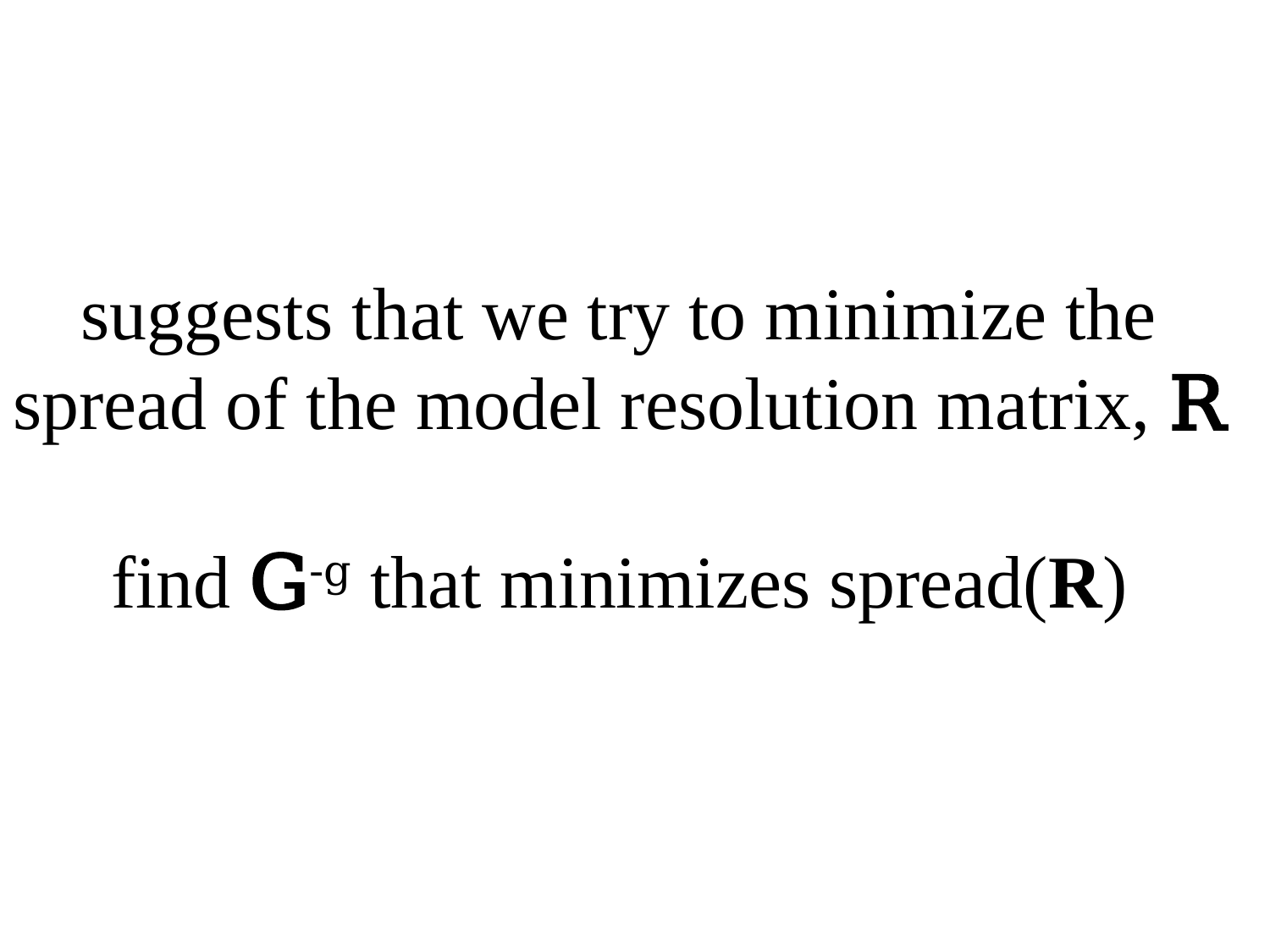

# suggests that we try to minimize the spread of the model resolution matrix, R find G-g that minimizes spread(R)